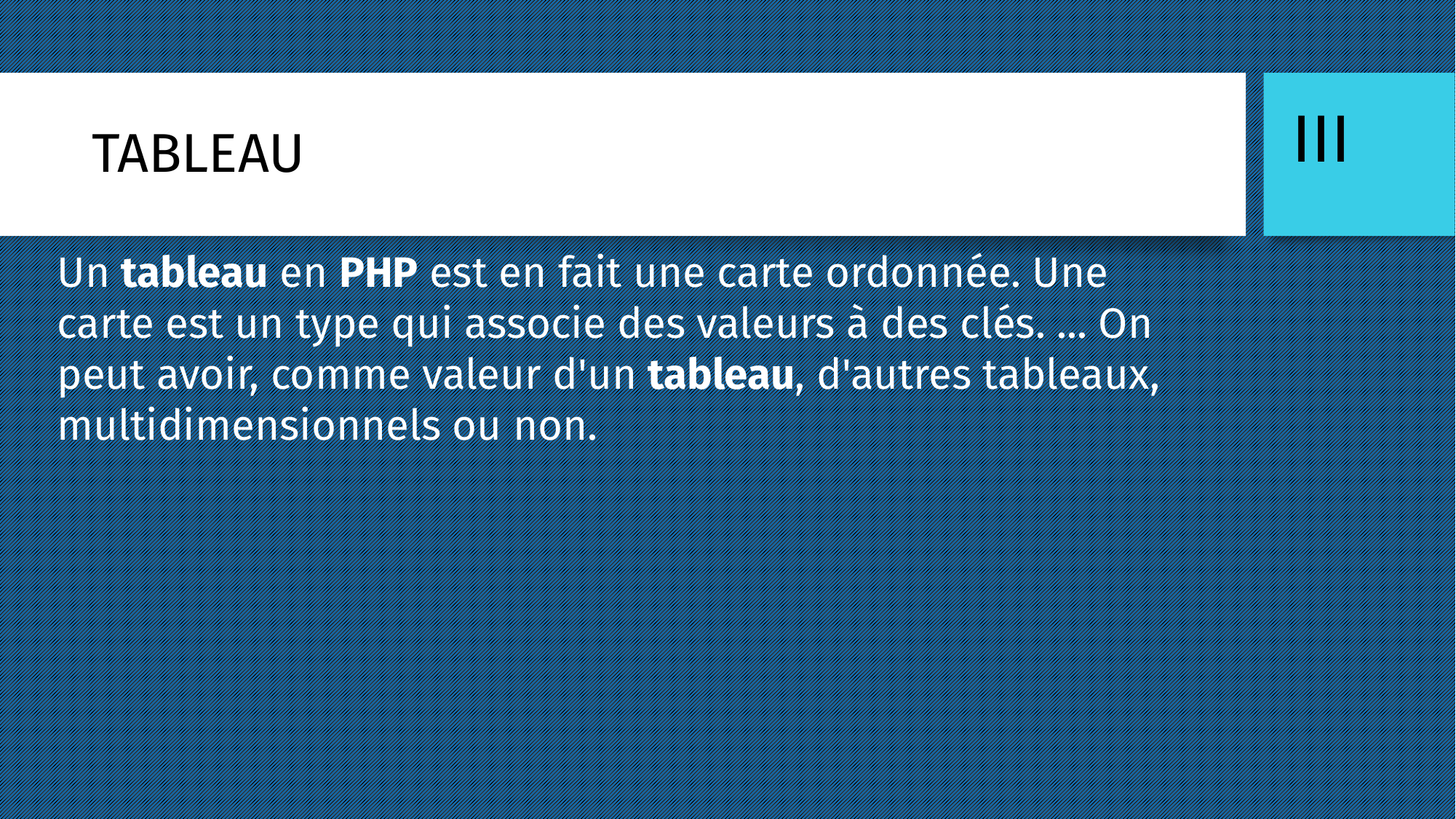

TABLEAU
III
Un tableau en PHP est en fait une carte ordonnée. Une carte est un type qui associe des valeurs à des clés. ... On peut avoir, comme valeur d'un tableau, d'autres tableaux, multidimensionnels ou non.